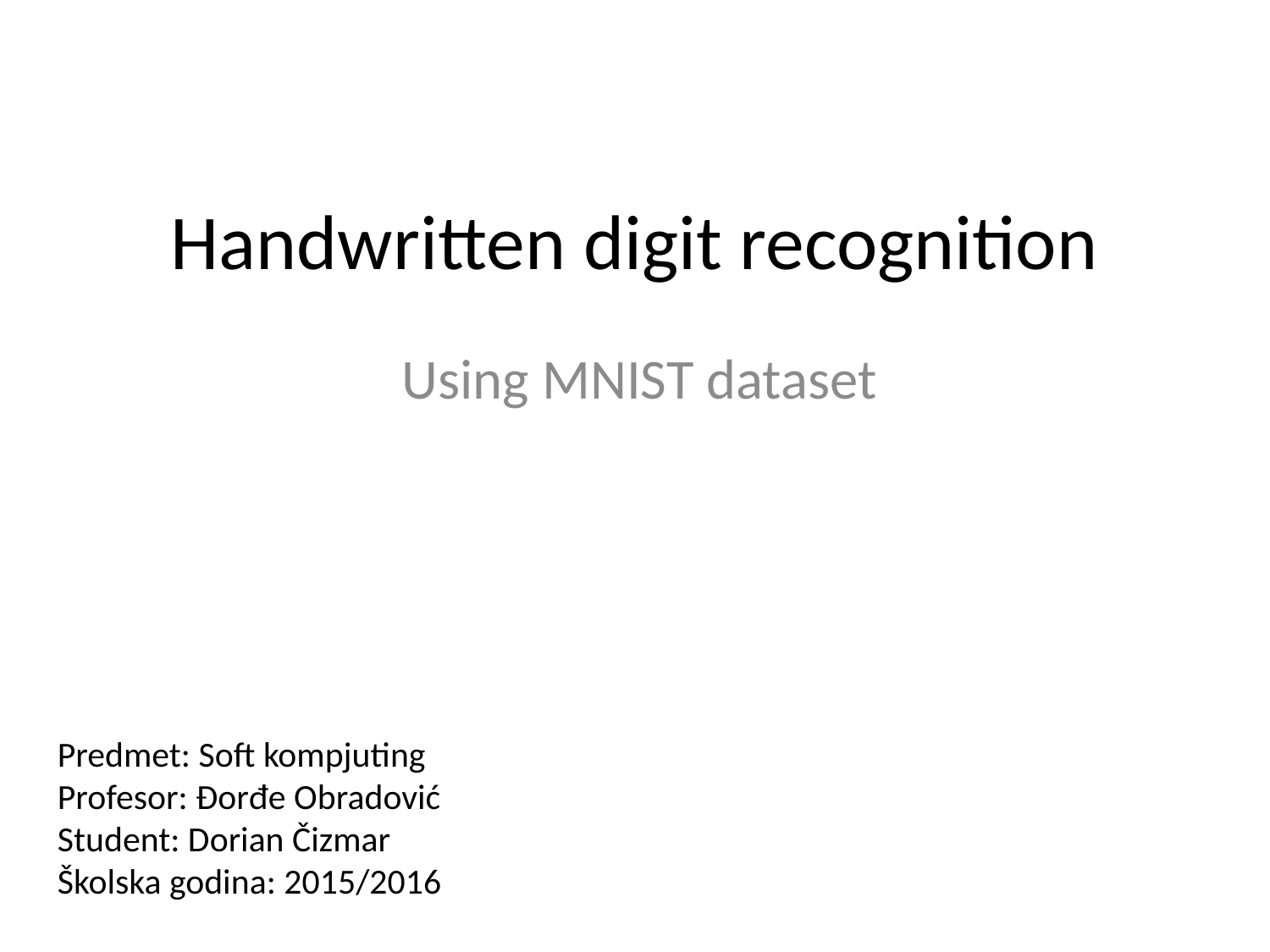

# Handwritten digit recognition
Using MNIST dataset
Predmet: Soft kompjuting
Profesor: Đorđe Obradović
Student: Dorian Čizmar
Školska godina: 2015/2016